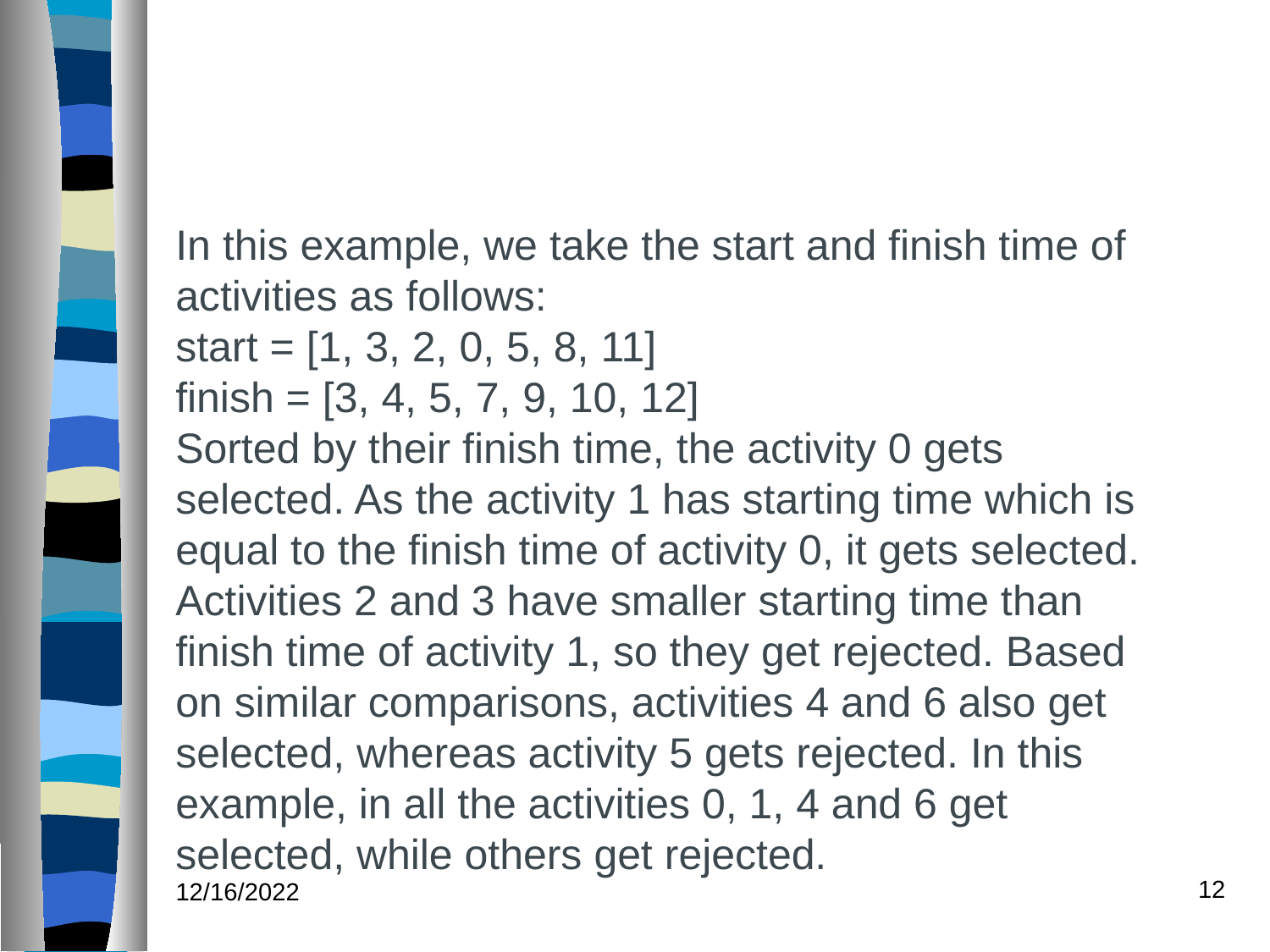

#
In this example, we take the start and finish time of activities as follows:
start = [1, 3, 2, 0, 5, 8, 11]
finish = [3, 4, 5, 7, 9, 10, 12]
Sorted by their finish time, the activity 0 gets selected. As the activity 1 has starting time which is equal to the finish time of activity 0, it gets selected. Activities 2 and 3 have smaller starting time than finish time of activity 1, so they get rejected. Based on similar comparisons, activities 4 and 6 also get selected, whereas activity 5 gets rejected. In this example, in all the activities 0, 1, 4 and 6 get selected, while others get rejected.
12
12/16/2022